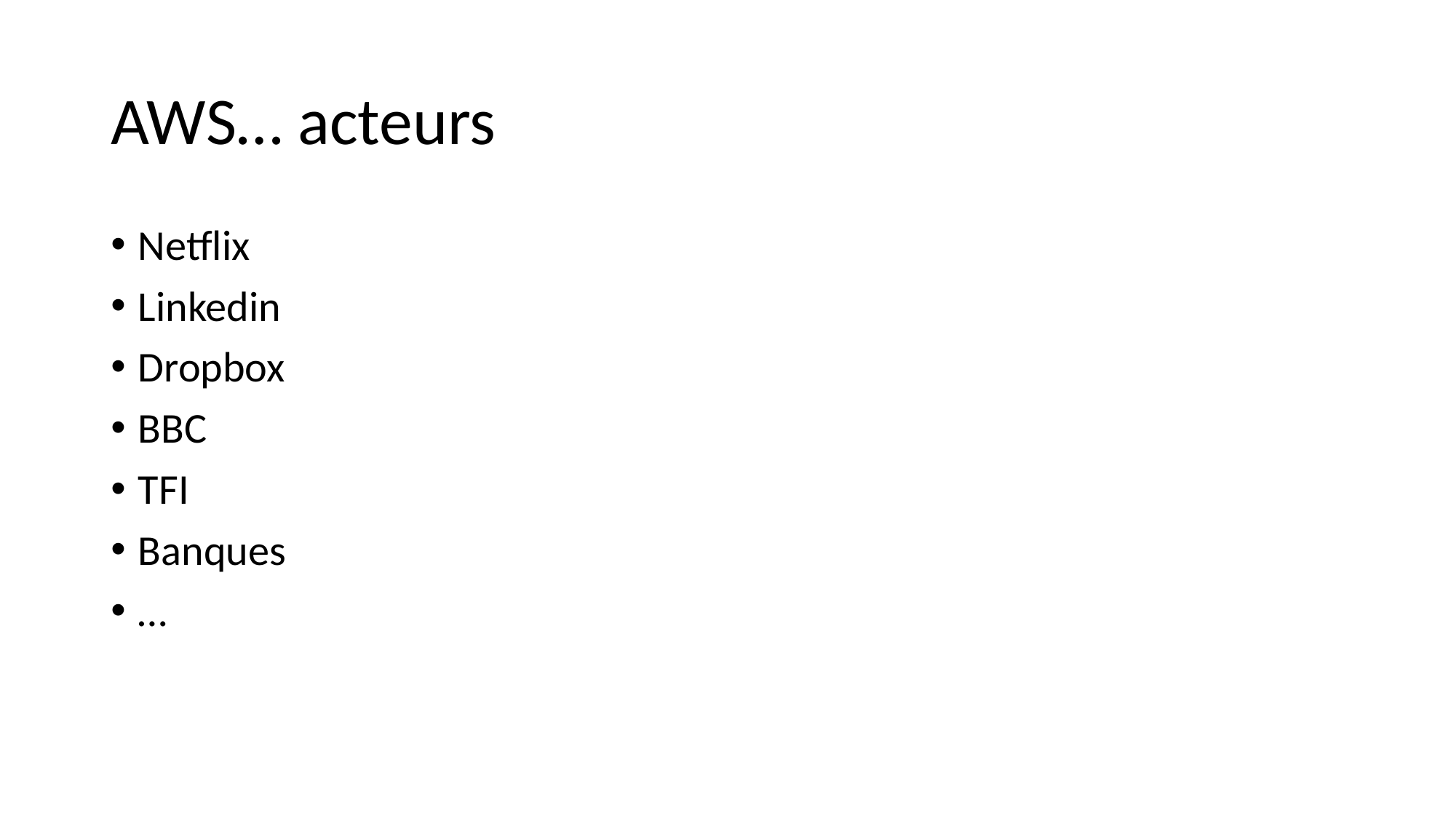

# AWS… acteurs
Netflix
Linkedin
Dropbox
BBC
TFI
Banques
…